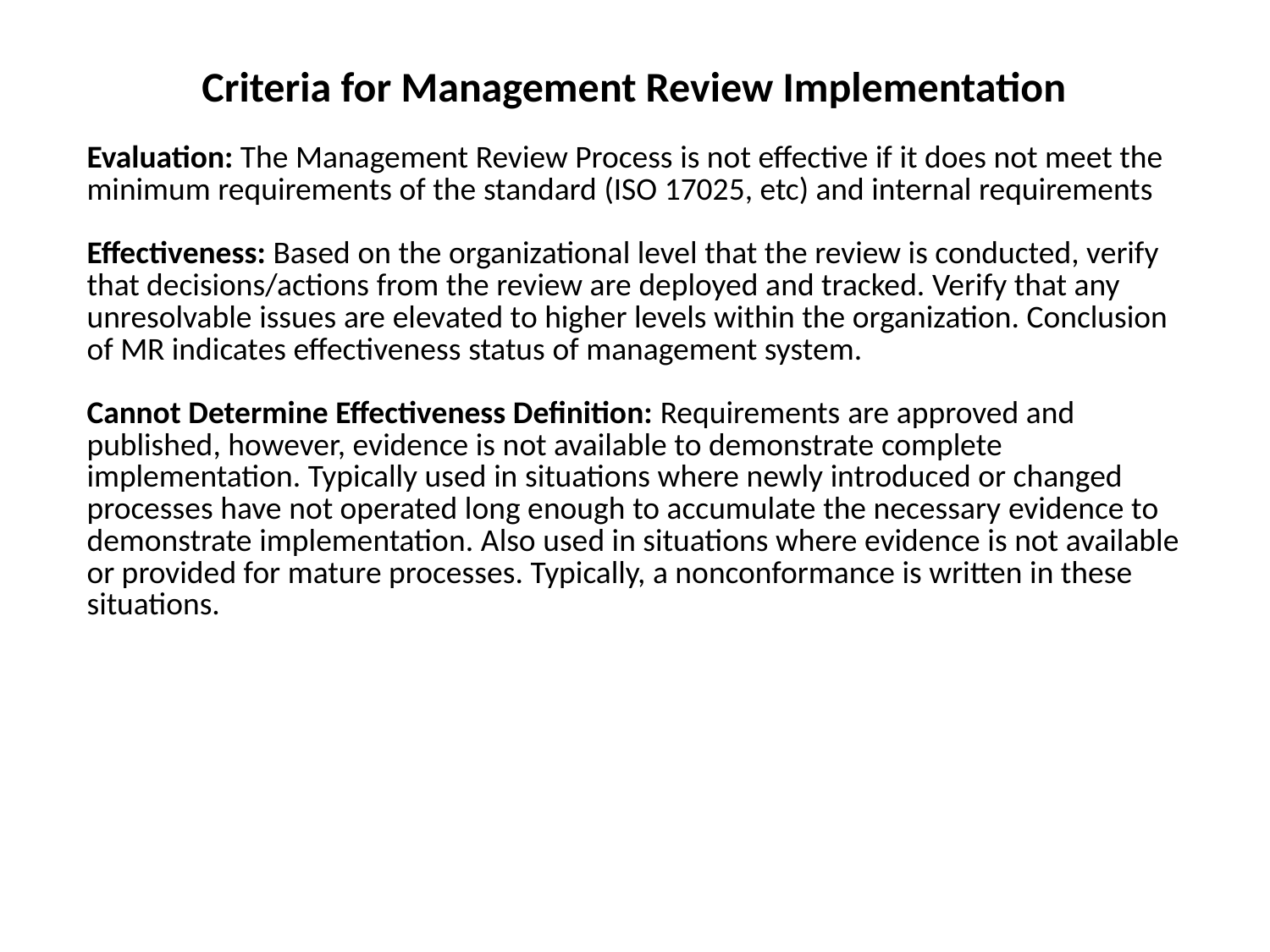

| Criteria for Management Review Implementation Evaluation: The Management Review Process is not effective if it does not meet the minimum requirements of the standard (ISO 17025, etc) and internal requirements Effectiveness: Based on the organizational level that the review is conducted, verify that decisions/actions from the review are deployed and tracked. Verify that any unresolvable issues are elevated to higher levels within the organization. Conclusion of MR indicates effectiveness status of management system. Cannot Determine Effectiveness Definition: Requirements are approved and published, however, evidence is not available to demonstrate complete implementation. Typically used in situations where newly introduced or changed processes have not operated long enough to accumulate the necessary evidence to demonstrate implementation. Also used in situations where evidence is not available or provided for mature processes. Typically, a nonconformance is written in these situations. |
| --- |